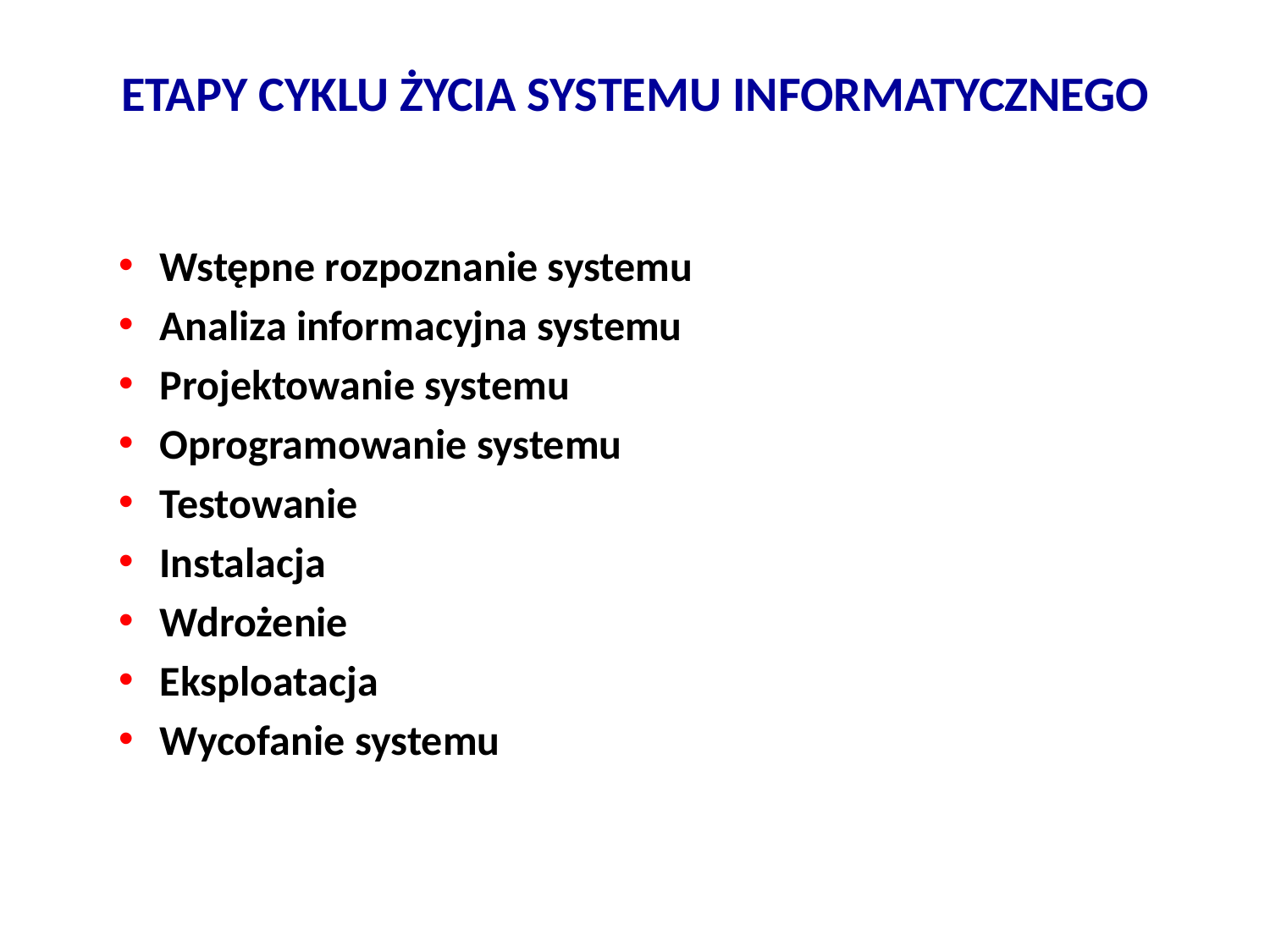

# ETAPY CYKLU ŻYCIA SYSTEMU INFORMATYCZNEGO
 Wstępne rozpoznanie systemu
 Analiza informacyjna systemu
 Projektowanie systemu
 Oprogramowanie systemu
 Testowanie
 Instalacja
 Wdrożenie
 Eksploatacja
 Wycofanie systemu